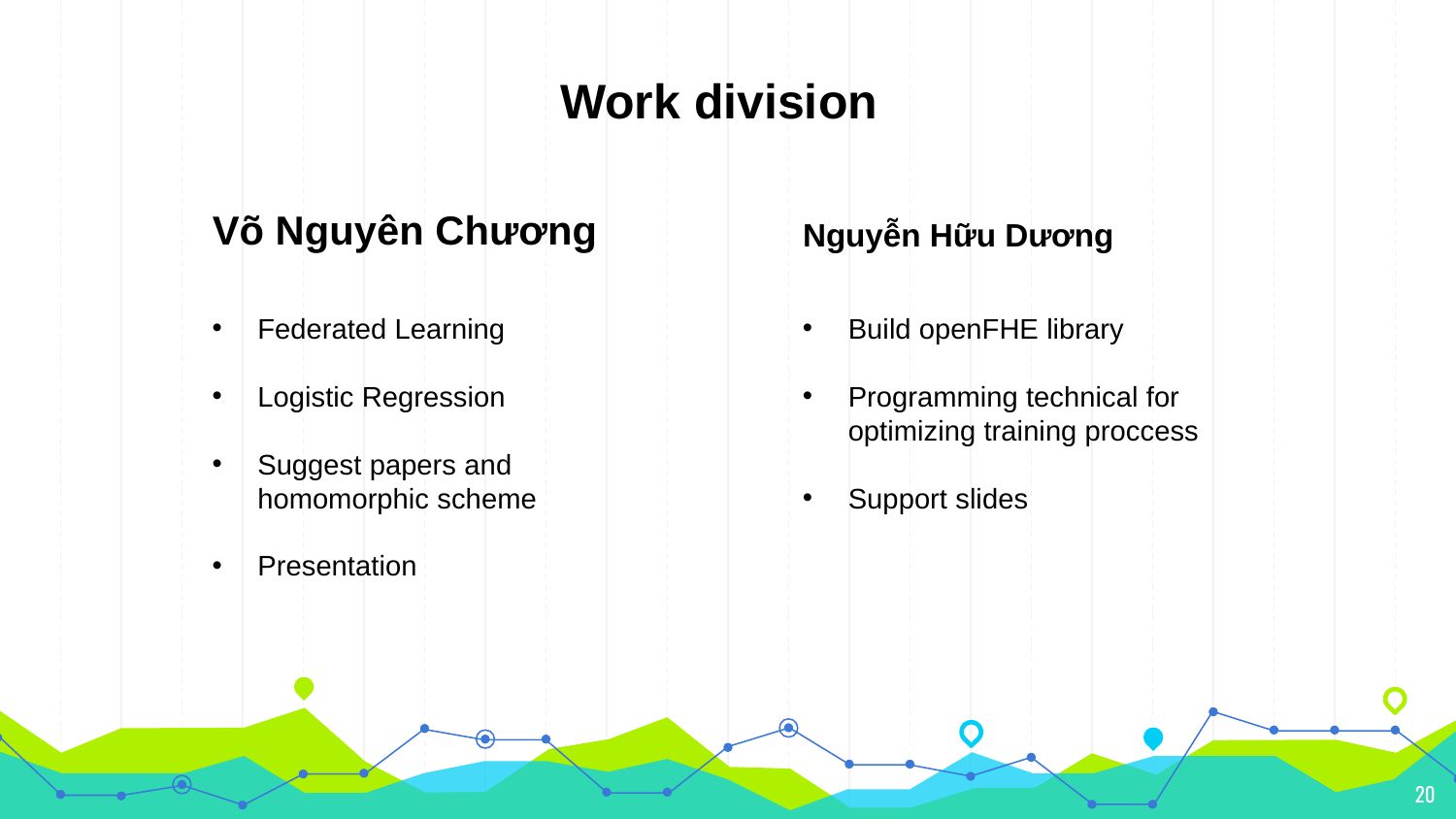

Work division
Võ Nguyên Chương
Nguyễn Hữu Dương
Build openFHE library

Programming technical for optimizing training proccess

Support slides
Federated Learning

Logistic Regression

Suggest papers and homomorphic scheme

Presentation

20